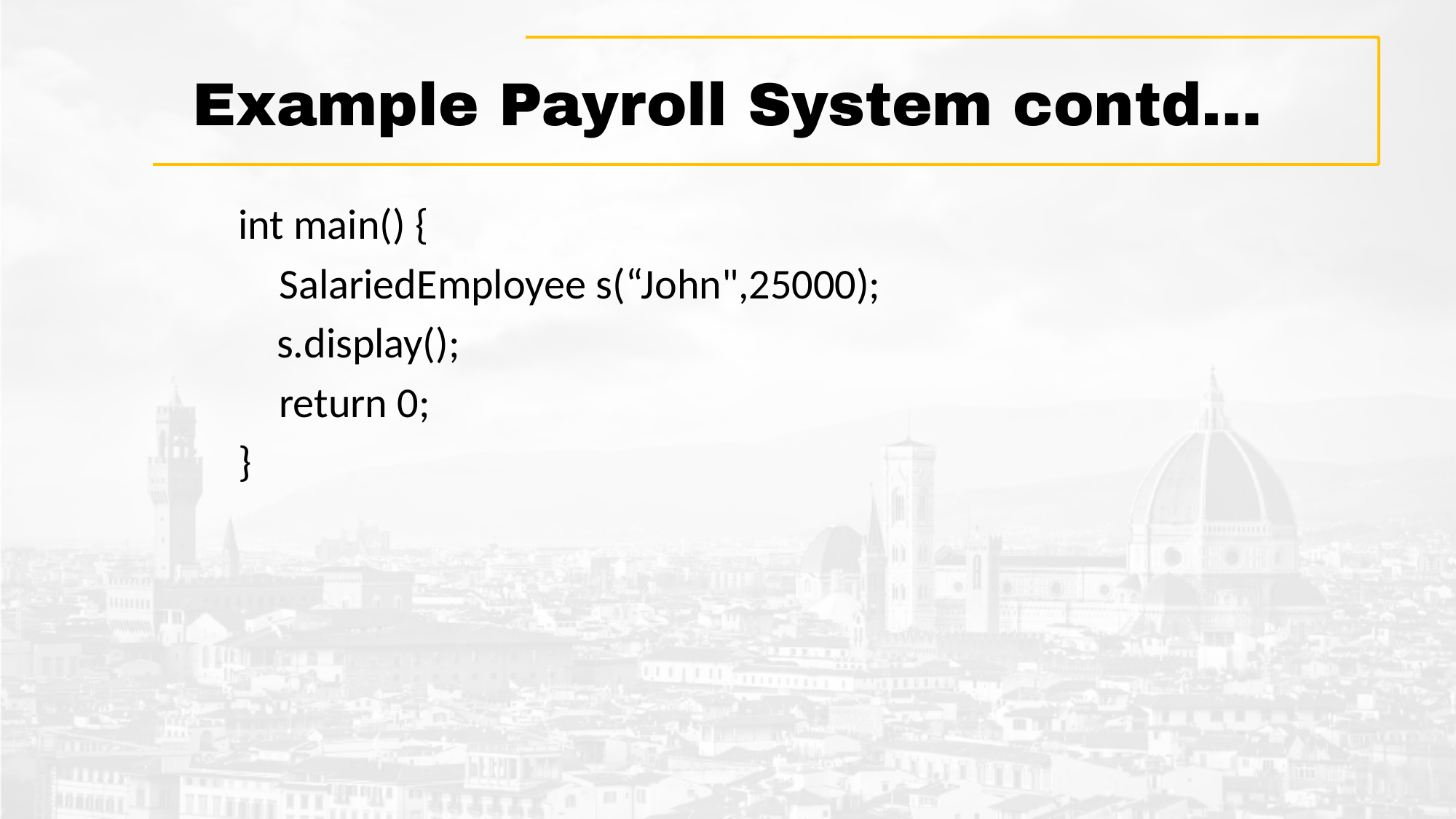

# Example Payroll System contd…
int main() {
	SalariedEmployee s(“John",25000);
    s.display();
	return 0;
}